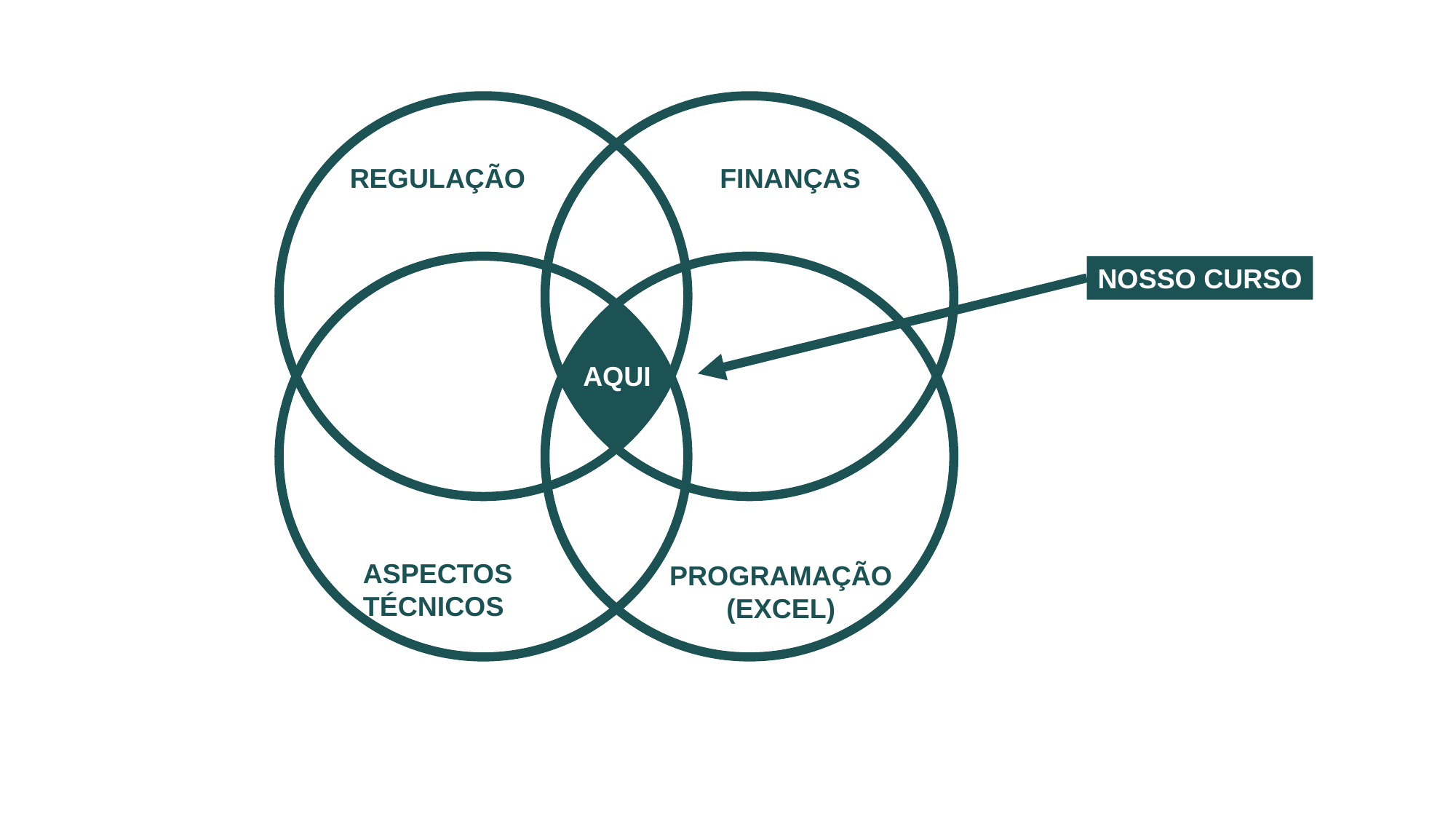

FINANÇAS
REGULAÇÃO

NOSSO CURSO

AQUI

ASPECTOS
TÉCNICOS
PROGRAMAÇÃO
(EXCEL)